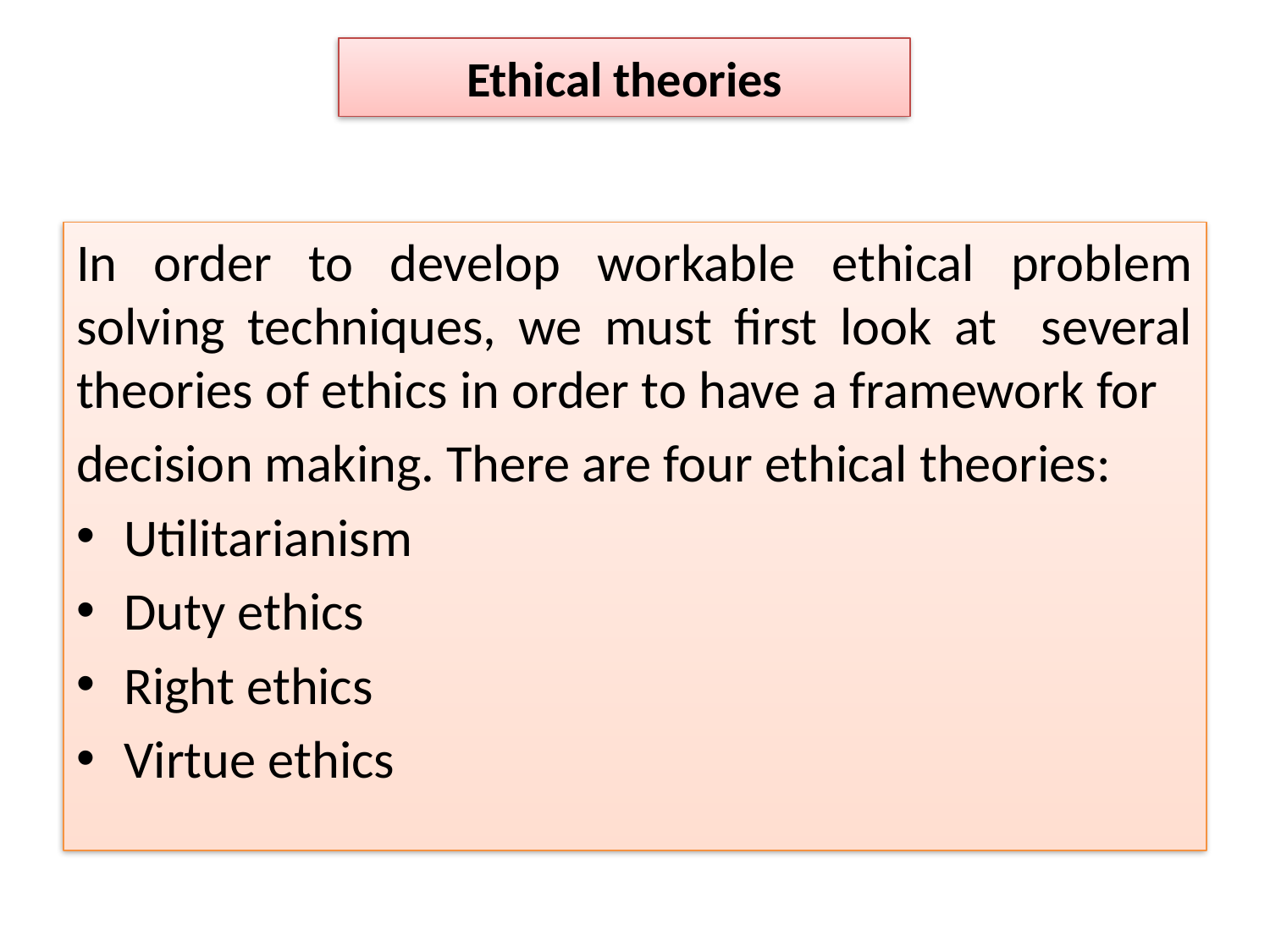

# Ethical theories
In order to develop workable ethical problem solving techniques, we must first look at  several theories of ethics in order to have a framework for
decision making. There are four ethical theories:
Utilitarianism
Duty ethics
Right ethics
Virtue ethics